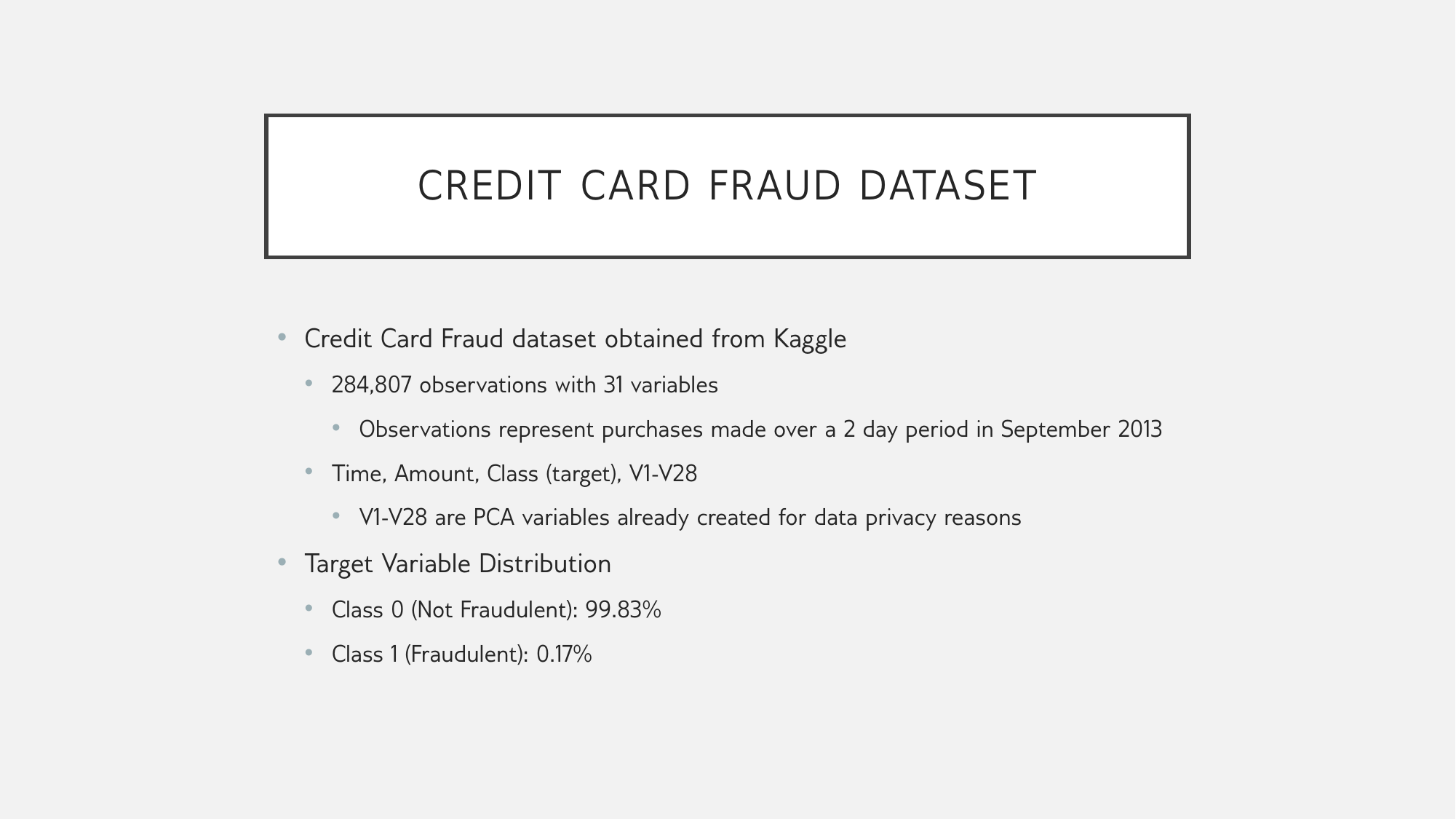

# Credit Card Fraud Dataset
Credit Card Fraud dataset obtained from Kaggle
284,807 observations with 31 variables
Observations represent purchases made over a 2 day period in September 2013
Time, Amount, Class (target), V1-V28
V1-V28 are PCA variables already created for data privacy reasons
Target Variable Distribution
Class 0 (Not Fraudulent): 99.83%
Class 1 (Fraudulent): 0.17%